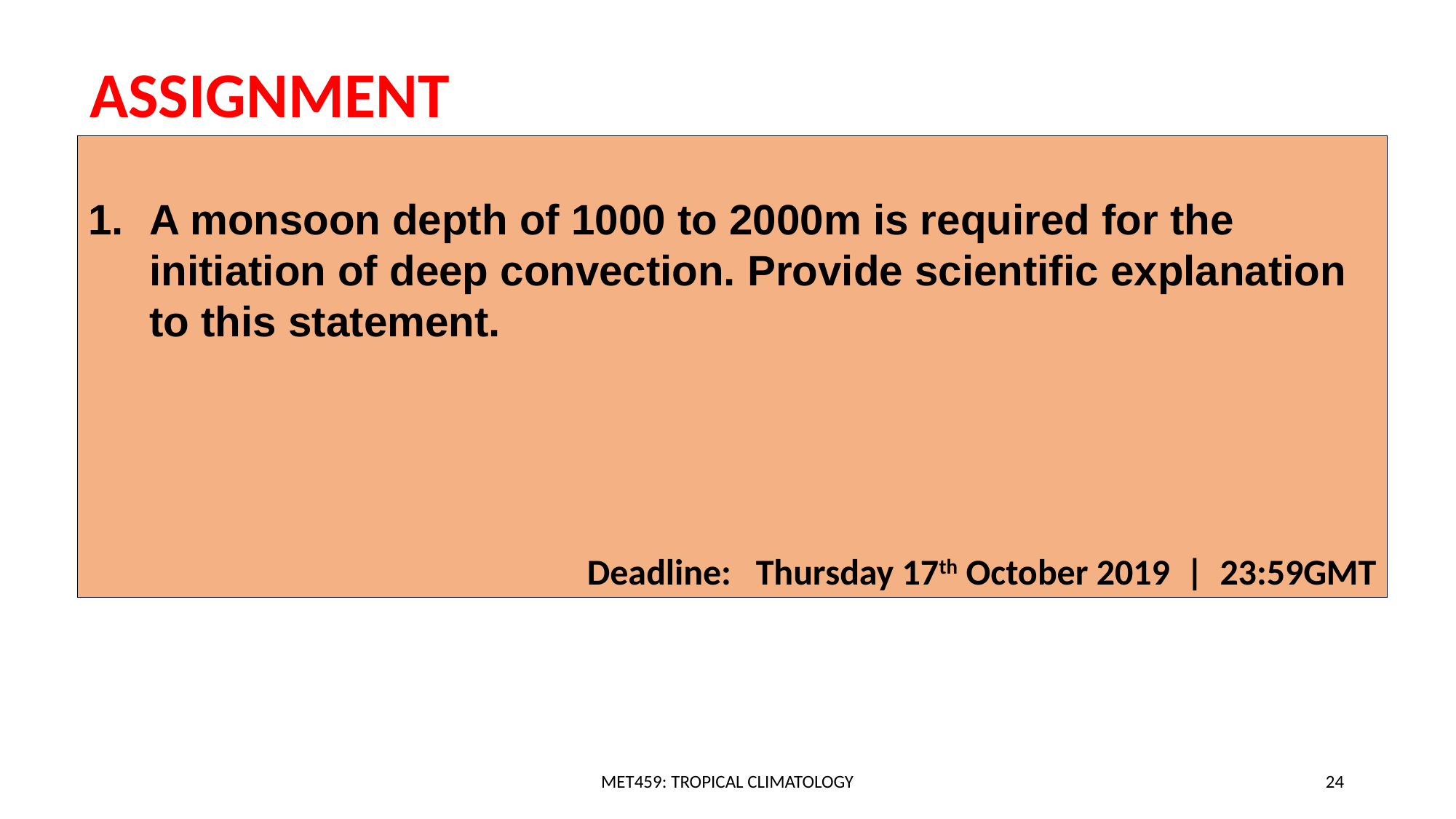

ASSIGNMENT

A monsoon depth of 1000 to 2000m is required for the initiation of deep convection. Provide scientific explanation to this statement.

Deadline:   Thursday 17th October 2019  |  23:59GMT
MET459: TROPICAL CLIMATOLOGY
24